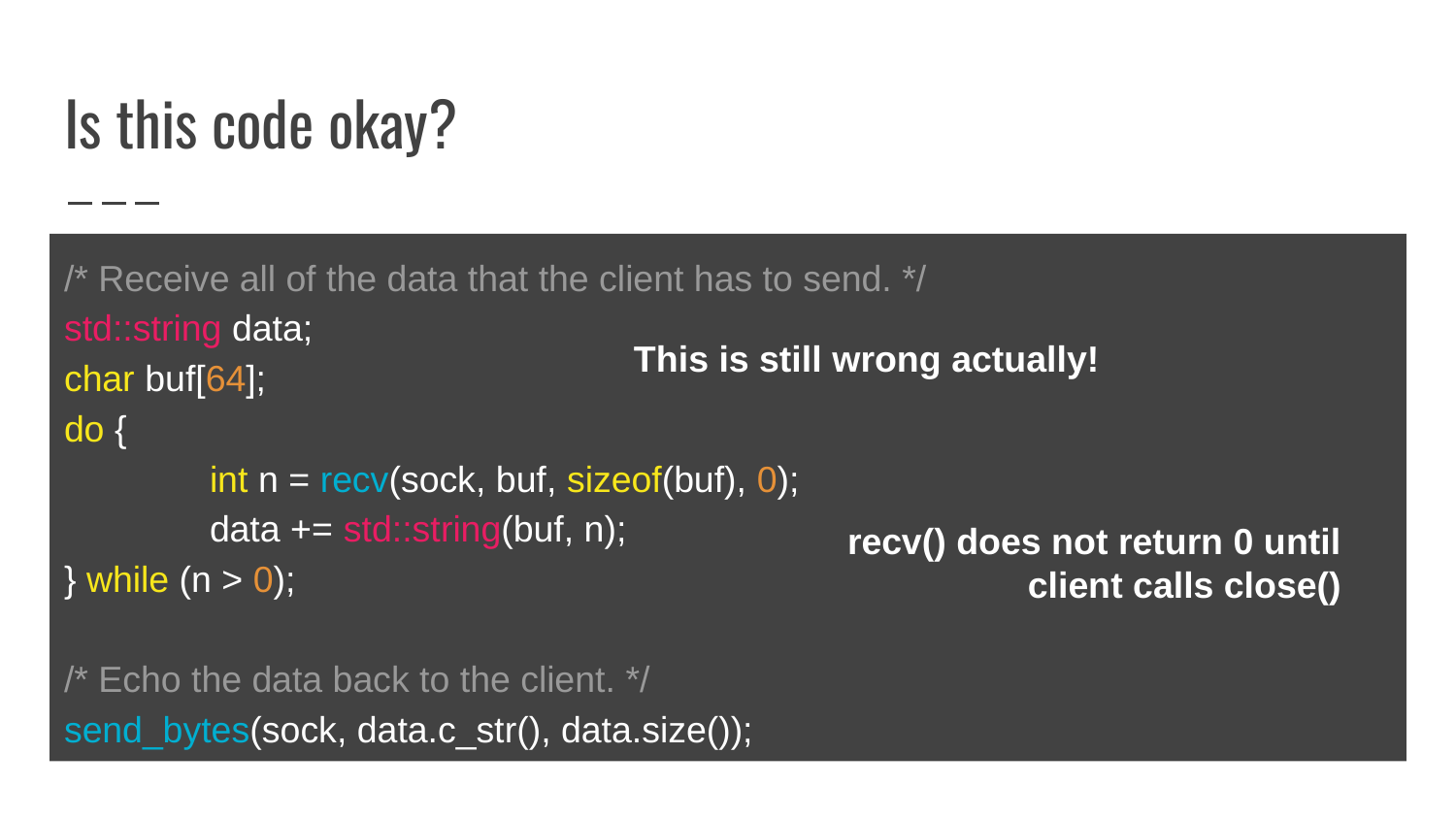

# Is this code okay?
/* Receive all of the data that the client has to send. */
std::string data;
char buf[64];
do {
	int n = recv(sock, buf, sizeof(buf), 0);
	data += std::string(buf, n);
} while (n > 0);

/* Echo the data back to the client. */
send_bytes(sock, data.c_str(), data.size());
This is still wrong actually!
recv() does not return 0 until client calls close()